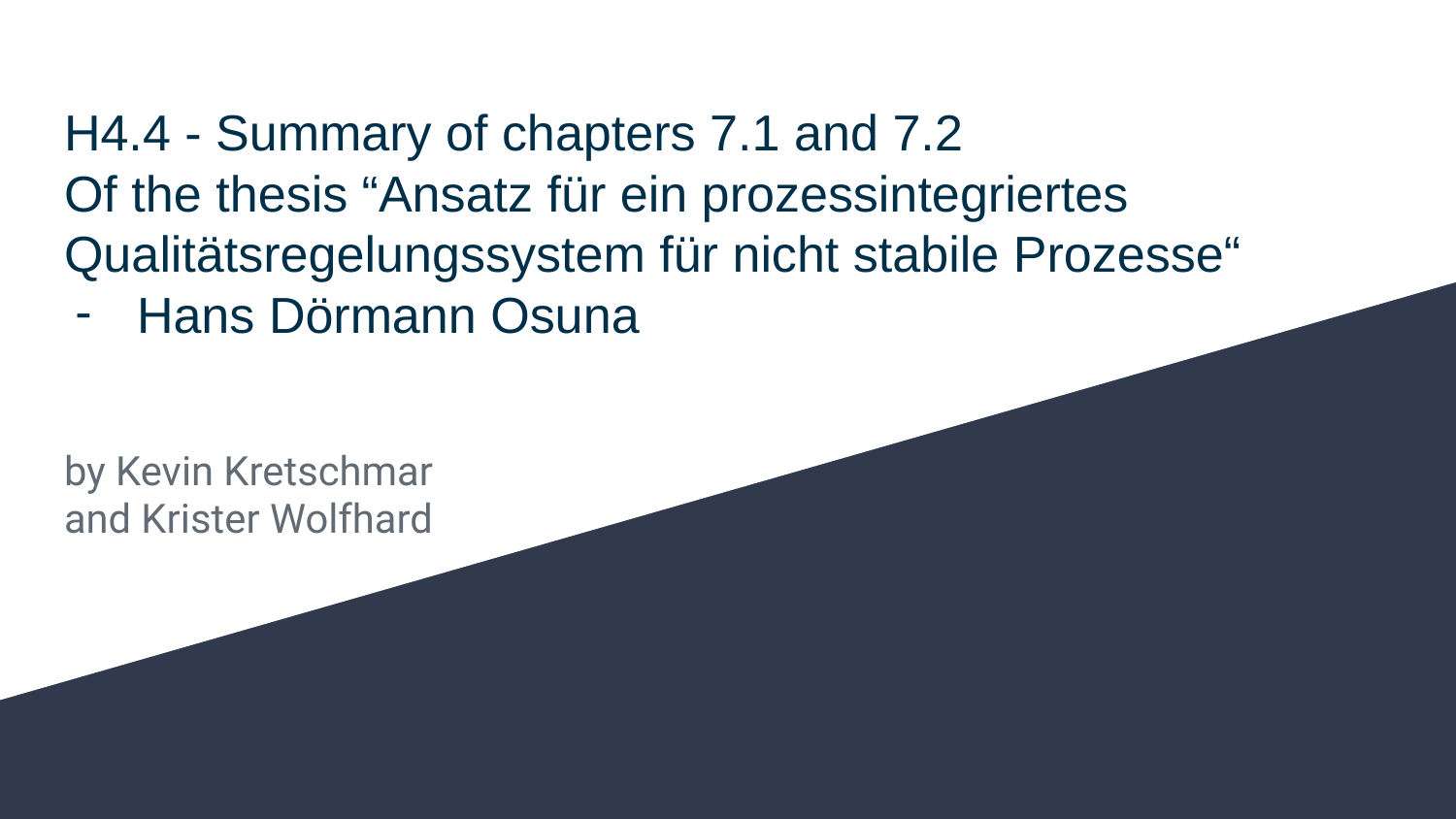

# H4.4 - Summary of chapters 7.1 and 7.2
Of the thesis “Ansatz für ein prozessintegriertes
Qualitätsregelungssystem für nicht stabile Prozesse“
Hans Dörmann Osuna
by Kevin Kretschmar
and Krister Wolfhard